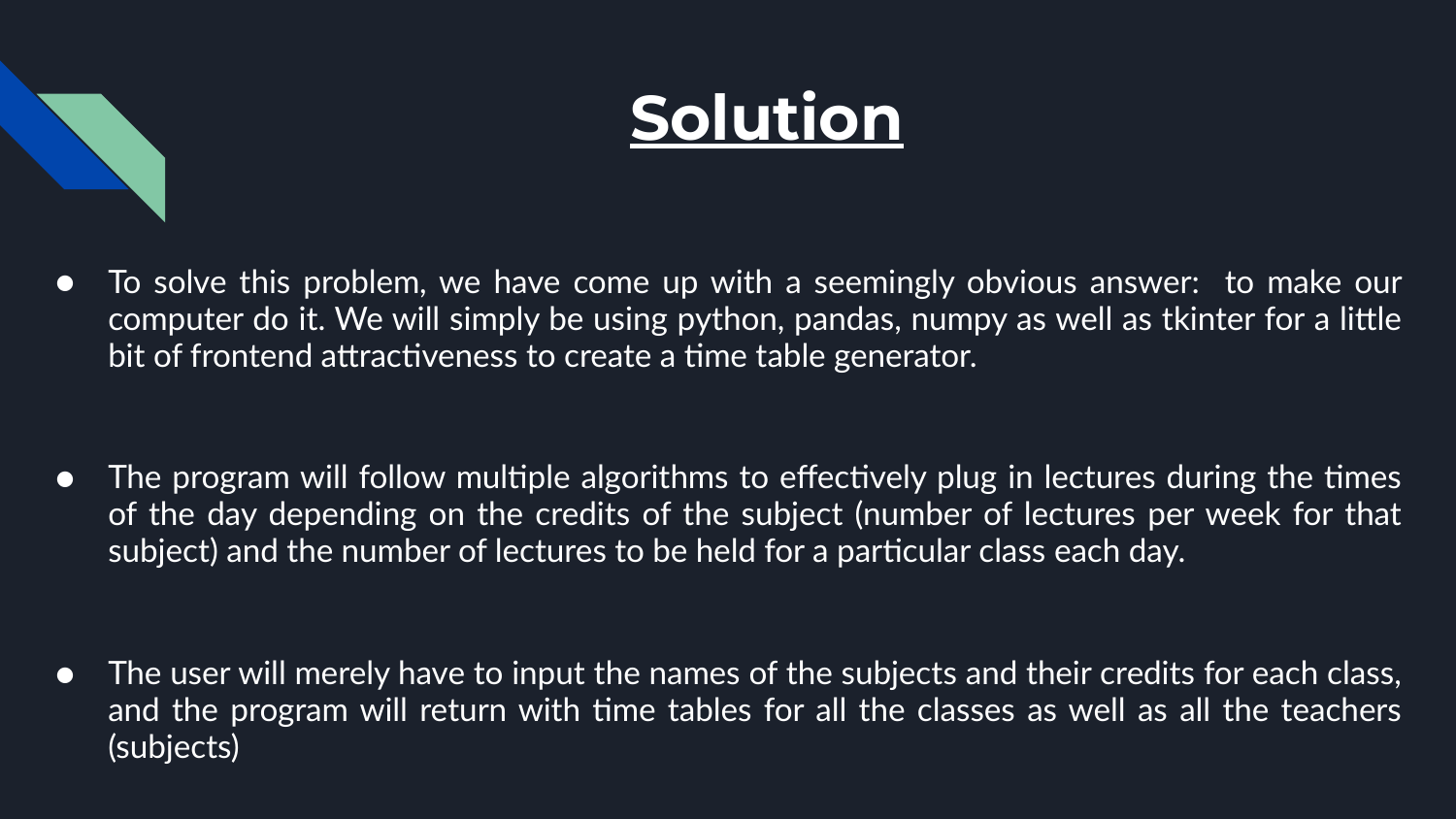

# Solution
To solve this problem, we have come up with a seemingly obvious answer:  to make our computer do it. We will simply be using python, pandas, numpy as well as tkinter for a little bit of frontend attractiveness to create a time table generator.

The program will follow multiple algorithms to effectively plug in lectures during the times of the day depending on the credits of the subject (number of lectures per week for that subject) and the number of lectures to be held for a particular class each day.

The user will merely have to input the names of the subjects and their credits for each class, and the program will return with time tables for all the classes as well as all the teachers (subjects)